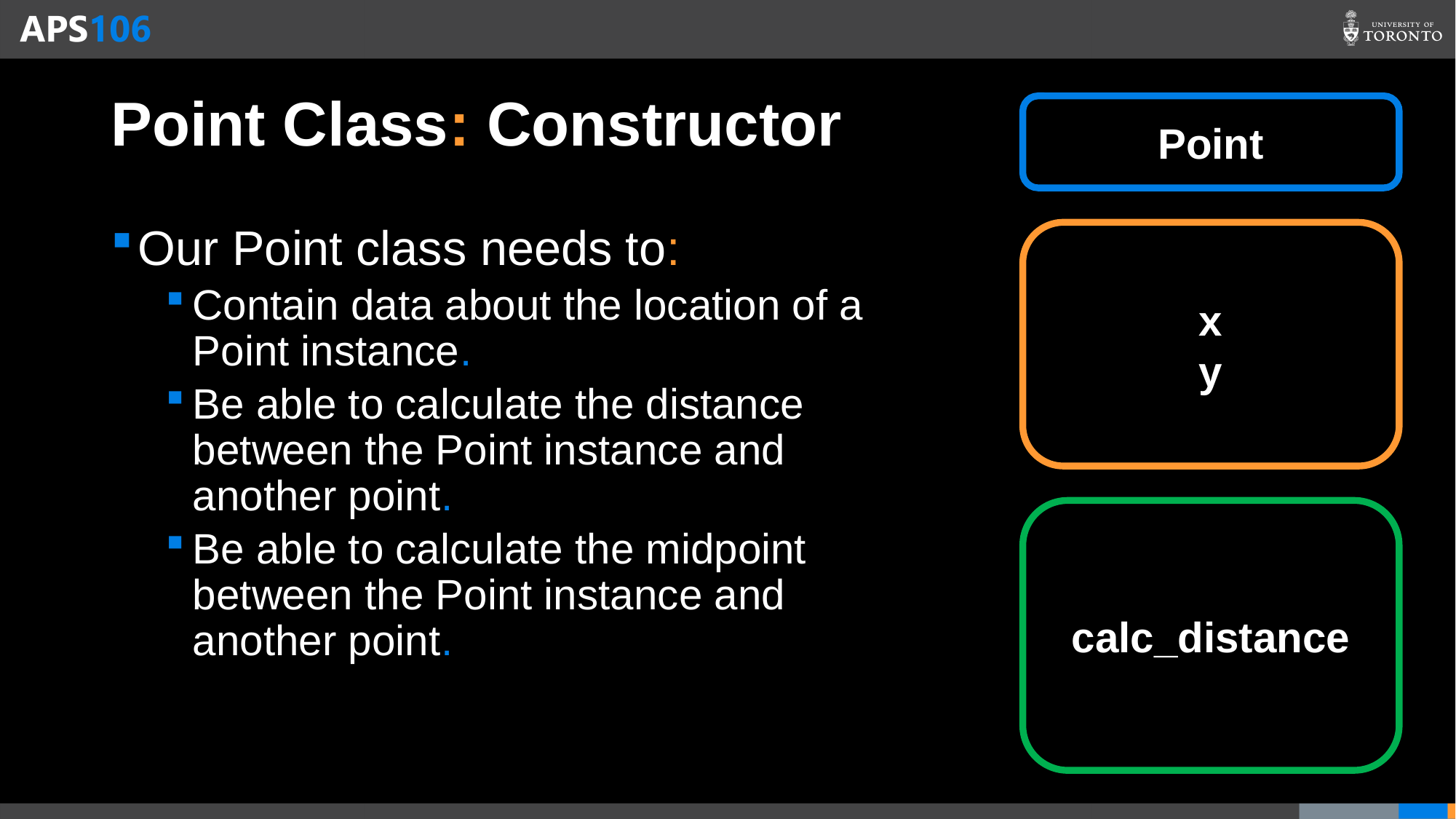

# Point Class: Constructor
Point
Our Point class needs to:
Contain data about the location of a Point instance.
Be able to calculate the distance between the Point instance and another point.
Be able to calculate the midpoint between the Point instance and another point.

x
y
calc_distance